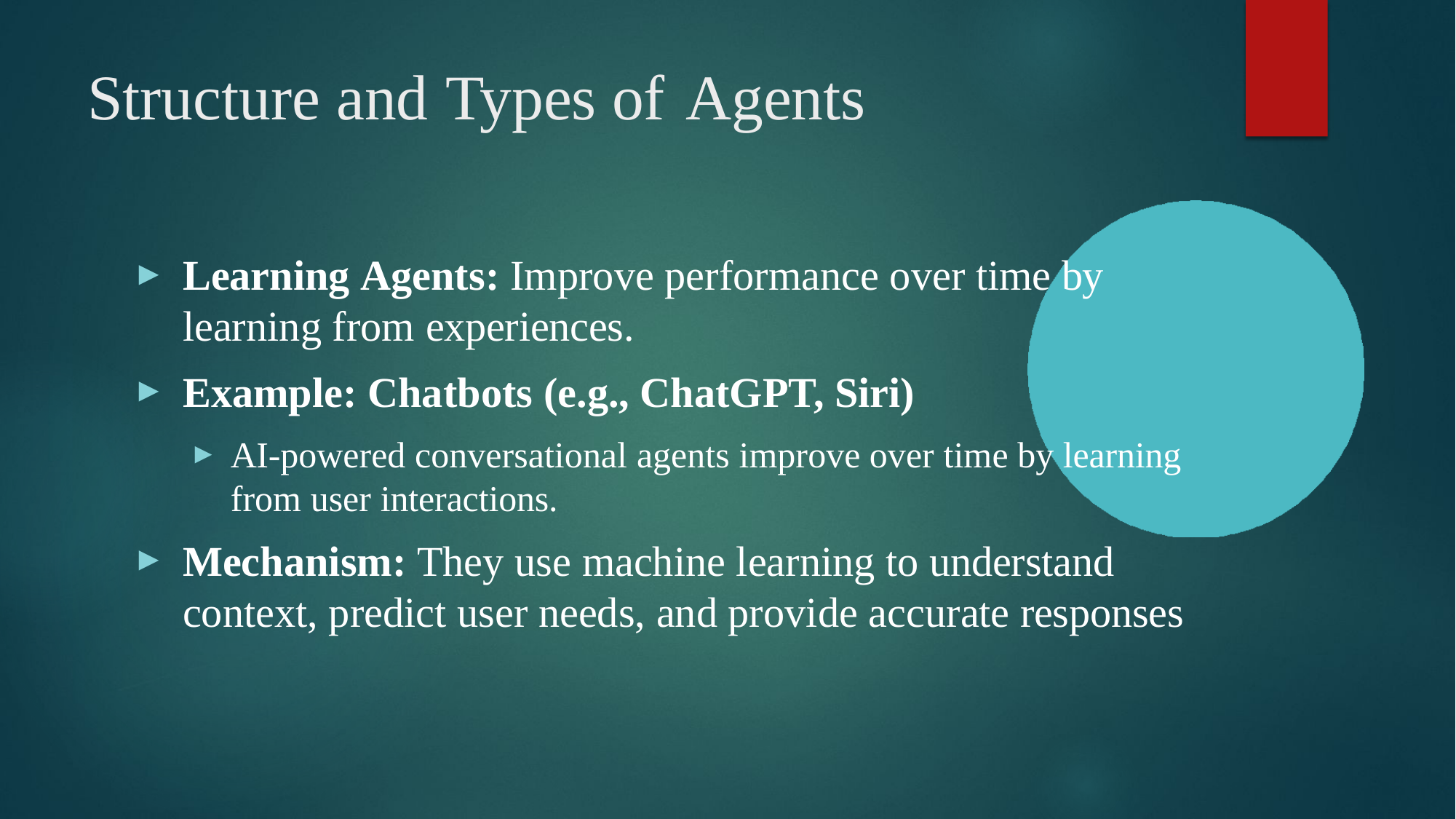

# Structure and	Types of	Agents
Learning Agents: Improve performance over time by learning from experiences.
Example: Chatbots (e.g., ChatGPT, Siri)
AI-powered conversational agents improve over time by learning from user interactions.
Mechanism: They use machine learning to understand context, predict user needs, and provide accurate responses